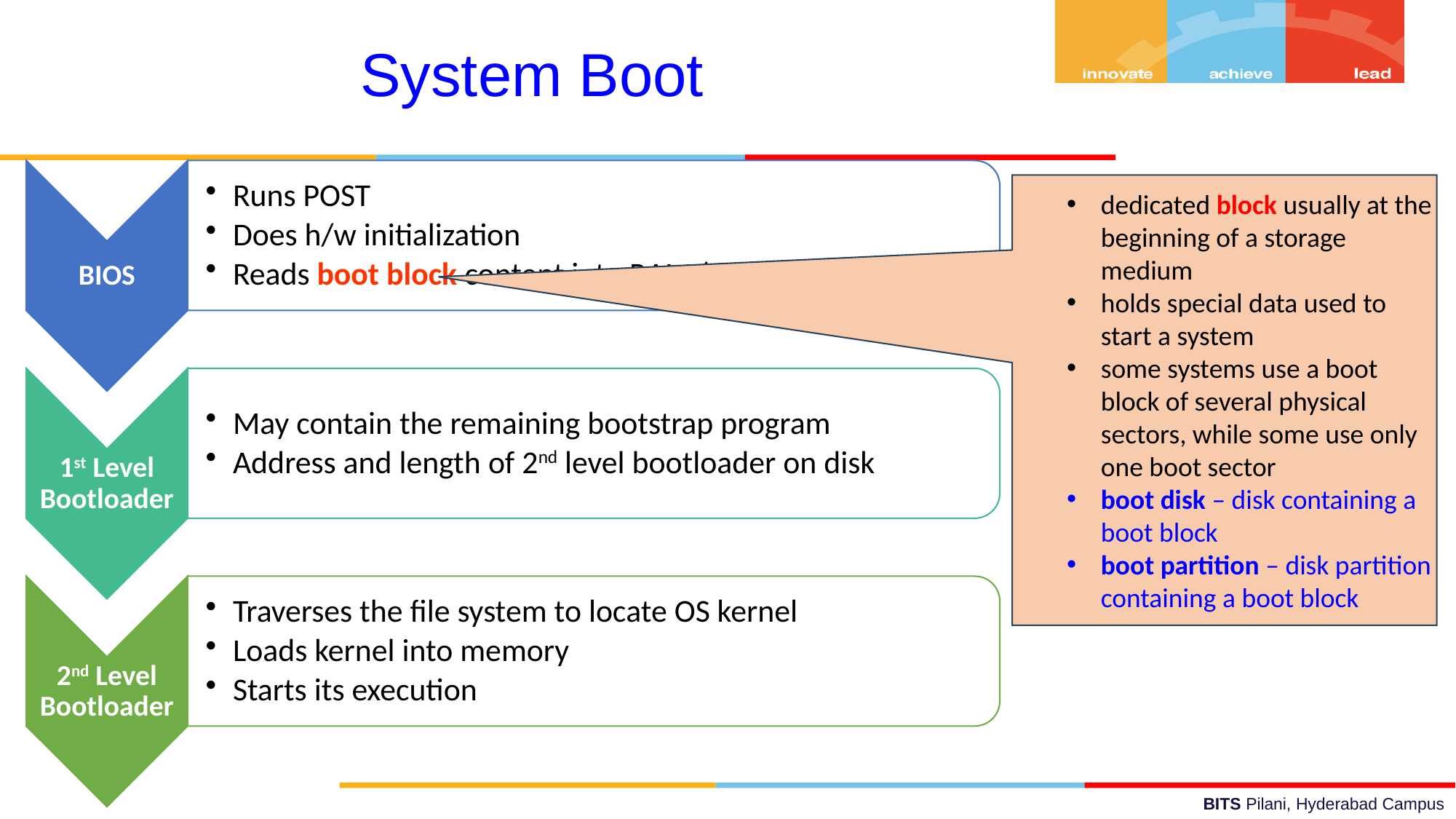

System Boot

BIOS
Runs POST
Does h/w initialization
Reads boot block content into RAM (1st level boot loader)
dedicated block usually at the beginning of a storage medium
holds special data used to start a system
some systems use a boot block of several physical sectors, while some use only one boot sector
boot disk – disk containing a boot block
boot partition – disk partition containing a boot block
1st Level Bootloader
May contain the remaining bootstrap program
Address and length of 2nd level bootloader on disk
2nd Level Bootloader
Traverses the file system to locate OS kernel
Loads kernel into memory
Starts its execution